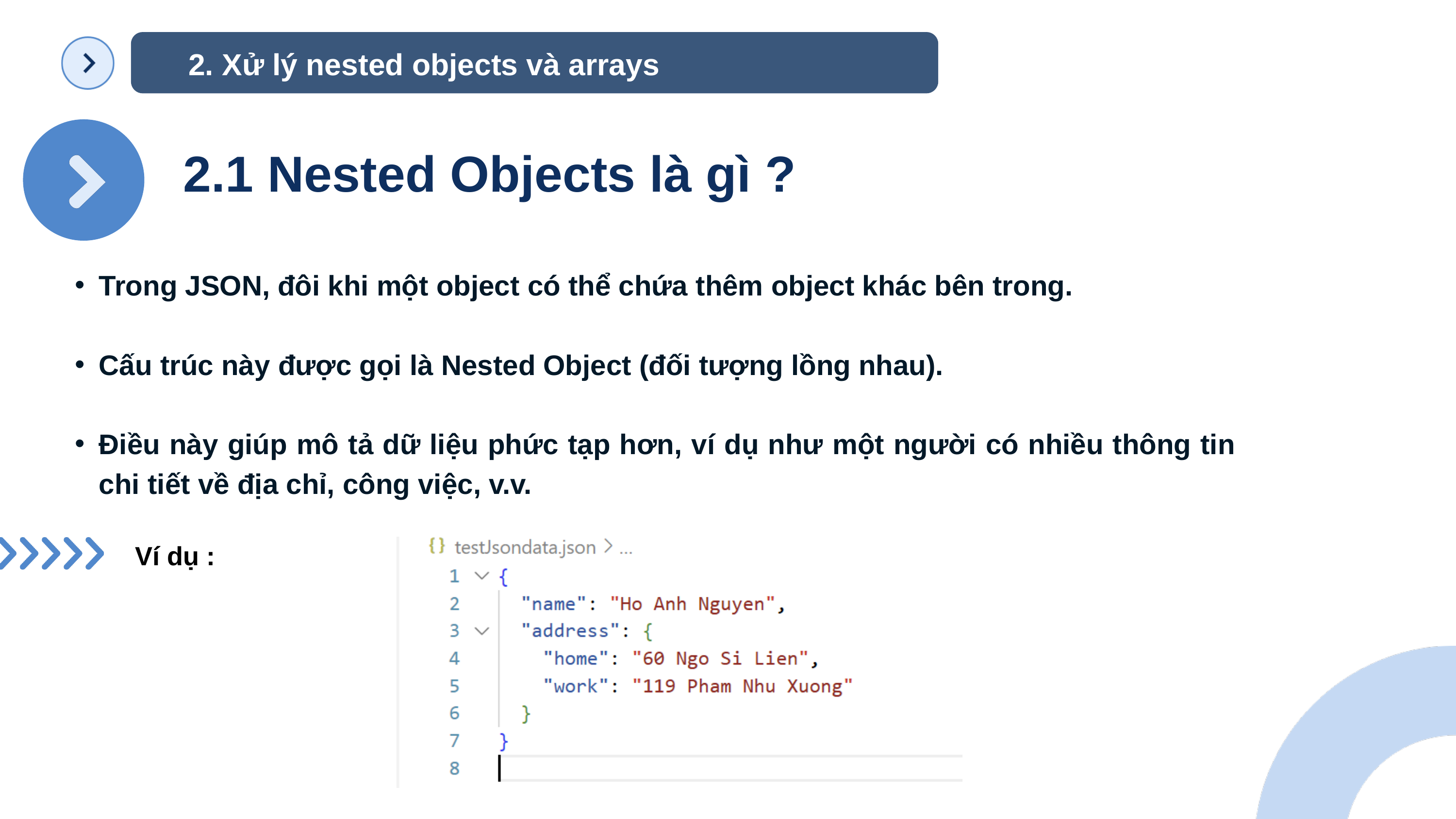

2. Xử lý nested objects và arrays

2.1 Nested Objects là gì ?

Trong JSON, đôi khi một object có thể chứa thêm object khác bên trong.

Cấu trúc này được gọi là Nested Object (đối tượng lồng nhau).

Điều này giúp mô tả dữ liệu phức tạp hơn, ví dụ như một người có nhiều thông tin chi tiết về địa chỉ, công việc, v.v.

Ví dụ :